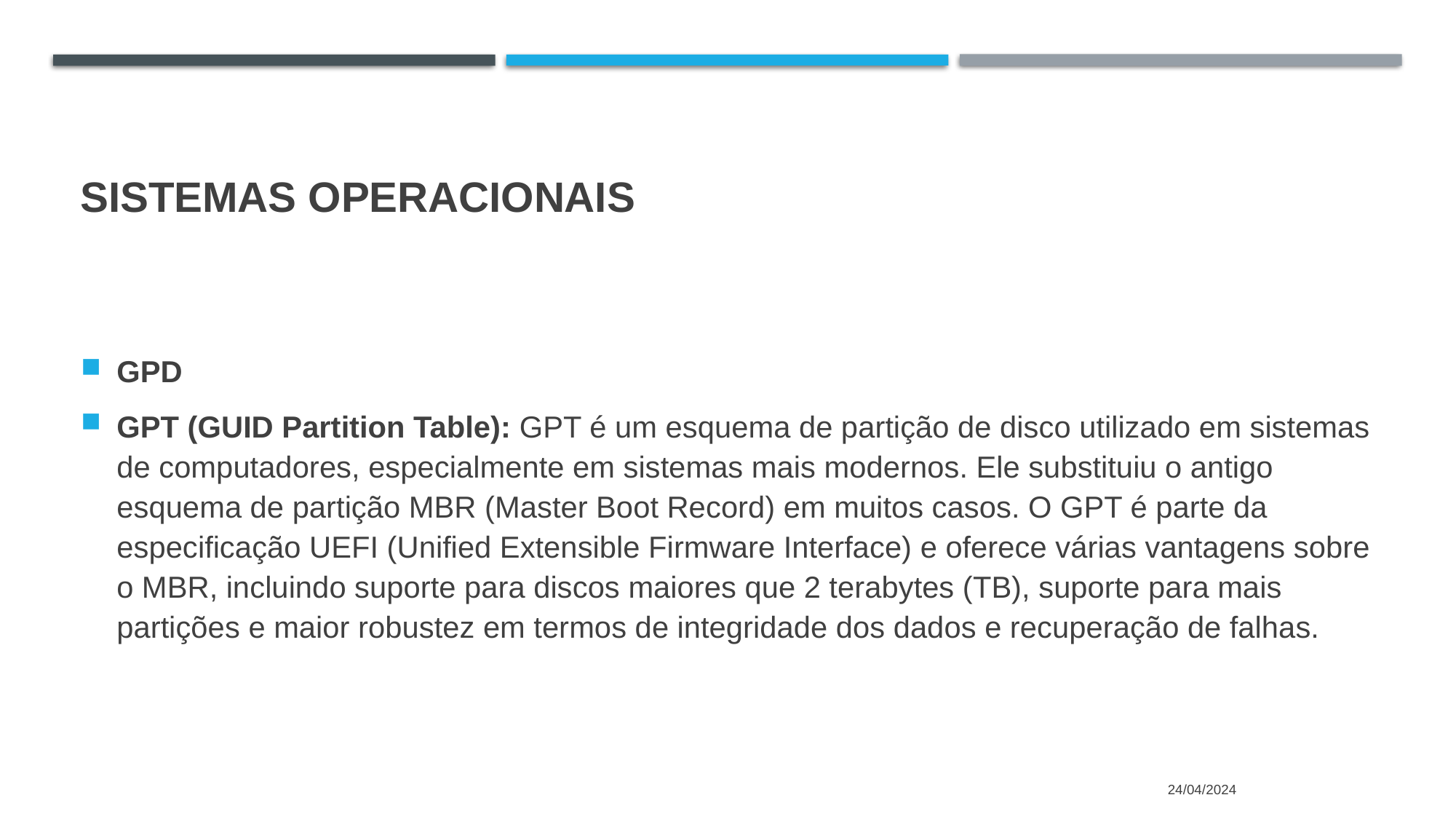

# SISTEMAS OPERACIONAIS
GPD
GPT (GUID Partition Table): GPT é um esquema de partição de disco utilizado em sistemas de computadores, especialmente em sistemas mais modernos. Ele substituiu o antigo esquema de partição MBR (Master Boot Record) em muitos casos. O GPT é parte da especificação UEFI (Unified Extensible Firmware Interface) e oferece várias vantagens sobre o MBR, incluindo suporte para discos maiores que 2 terabytes (TB), suporte para mais partições e maior robustez em termos de integridade dos dados e recuperação de falhas.
24/04/2024